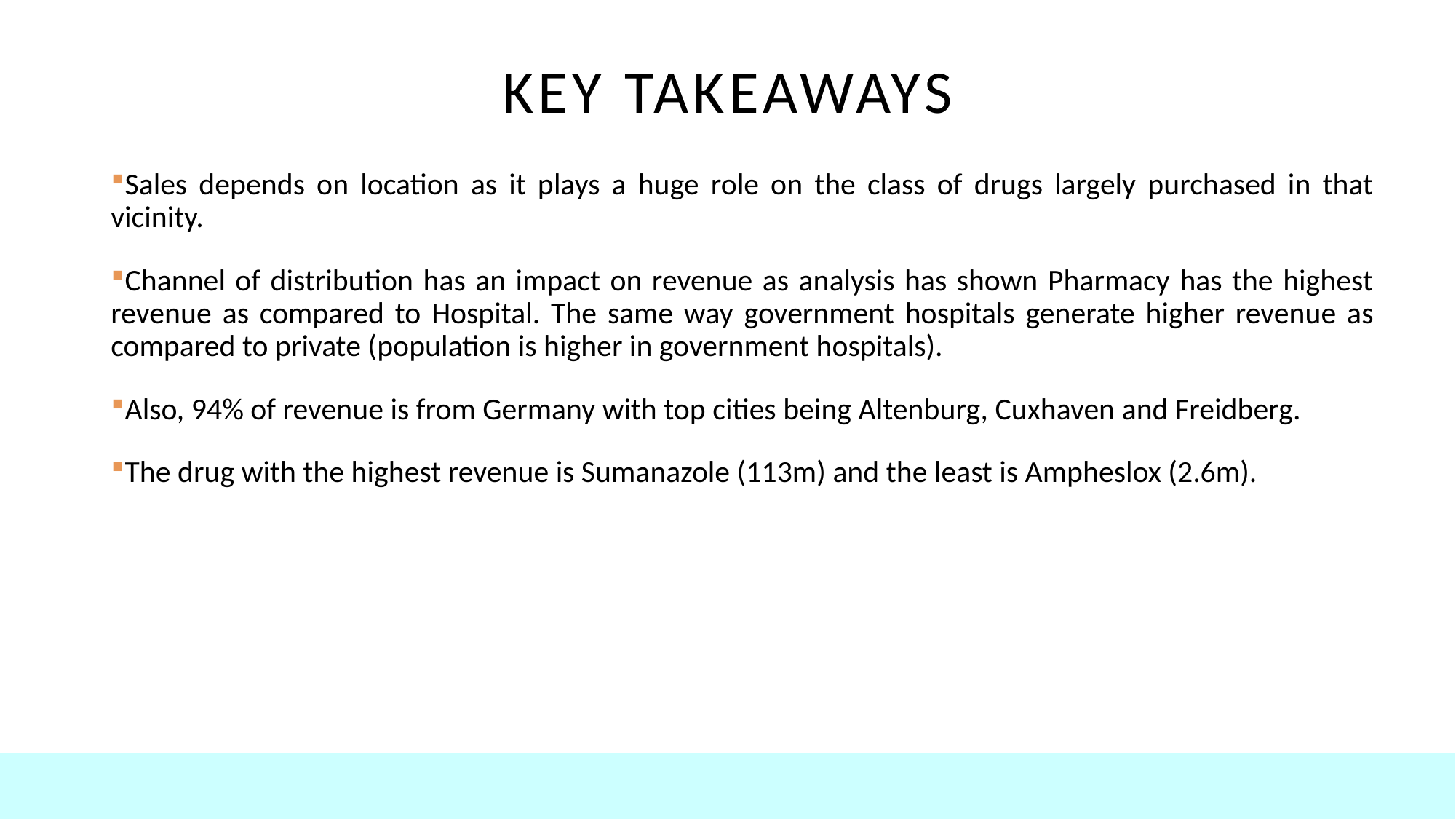

# KEY TAKEAWAYS
Sales depends on location as it plays a huge role on the class of drugs largely purchased in that vicinity.
Channel of distribution has an impact on revenue as analysis has shown Pharmacy has the highest revenue as compared to Hospital. The same way government hospitals generate higher revenue as compared to private (population is higher in government hospitals).
Also, 94% of revenue is from Germany with top cities being Altenburg, Cuxhaven and Freidberg.
The drug with the highest revenue is Sumanazole (113m) and the least is Ampheslox (2.6m).